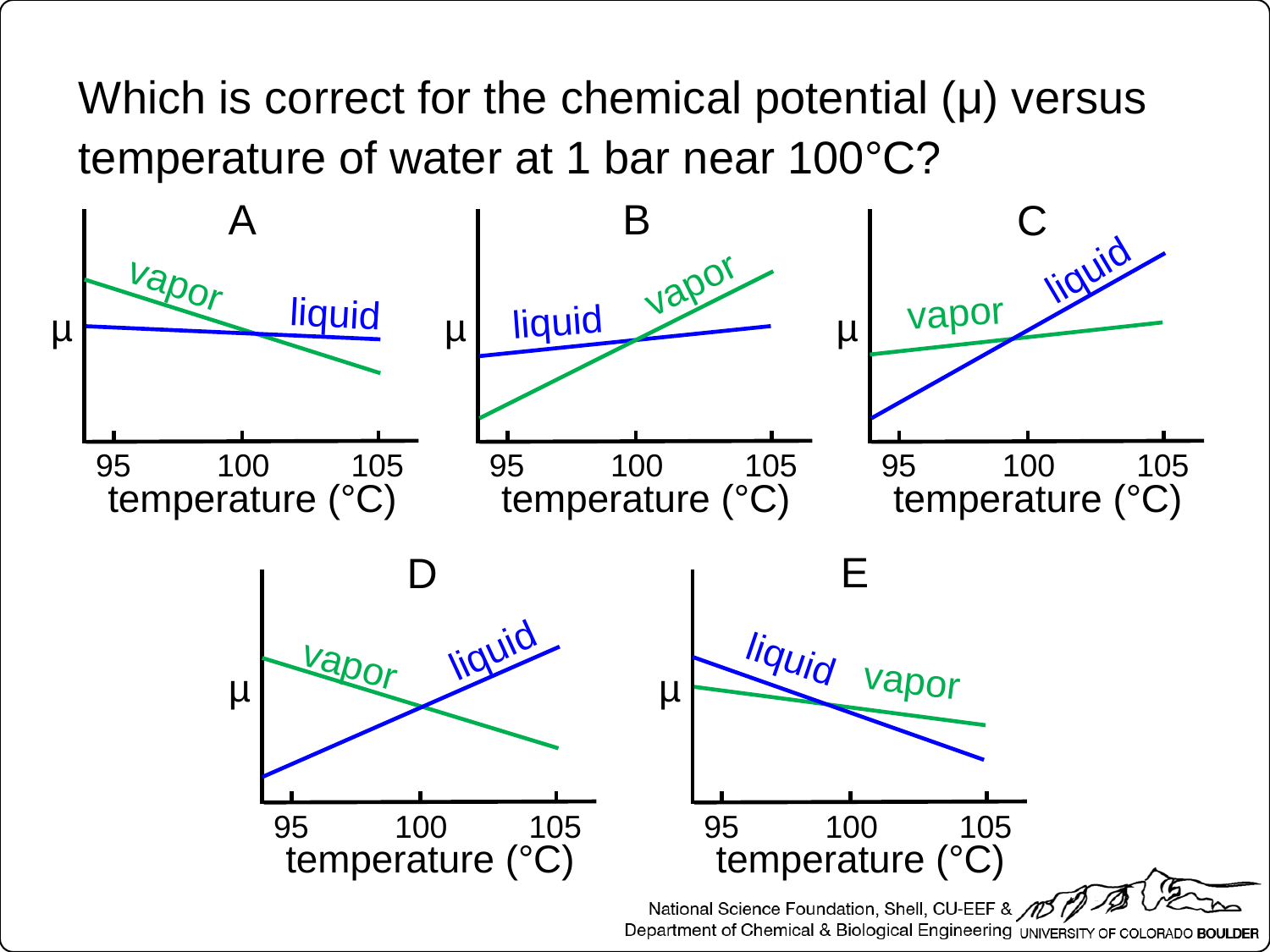

Which is correct for the chemical potential (μ) versus temperature of water at 1 bar near 100°C?

B
vapor
liquid
µ
95
100
105
temperature (°C)
A
vapor
liquid
µ
95
100
105
temperature (°C)
C
liquid
vapor
µ
95
100
105
temperature (°C)
E
liquid
vapor
µ
95
100
105
temperature (°C)
D
liquid
vapor
µ
95
100
105
temperature (°C)